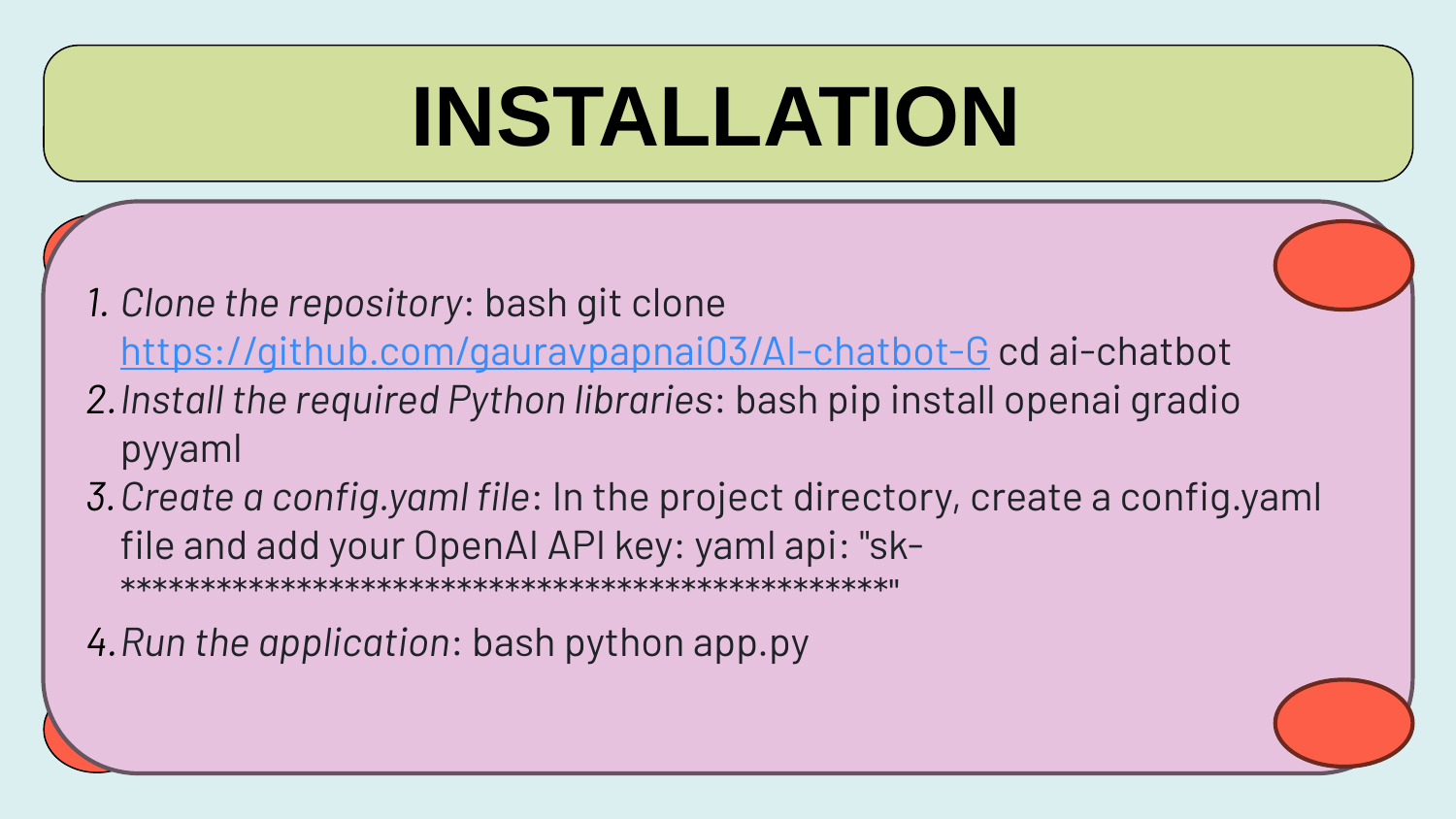

# INSTALLATION
Clone the repository: bash git clone https://github.com/gauravpapnai03/AI-chatbot-G cd ai-chatbot
Install the required Python libraries: bash pip install openai gradio pyyaml
Create a config.yaml file: In the project directory, create a config.yaml file and add your OpenAI API key: yaml api: "sk-************************************************"
Run the application: bash python app.py

1

2
Place Bet: Set a bet amount within the balance.

Spin the Reels: Reels display random symbols.

3
    Win or Lose: Matches determine rewards; balance updates accordingly.